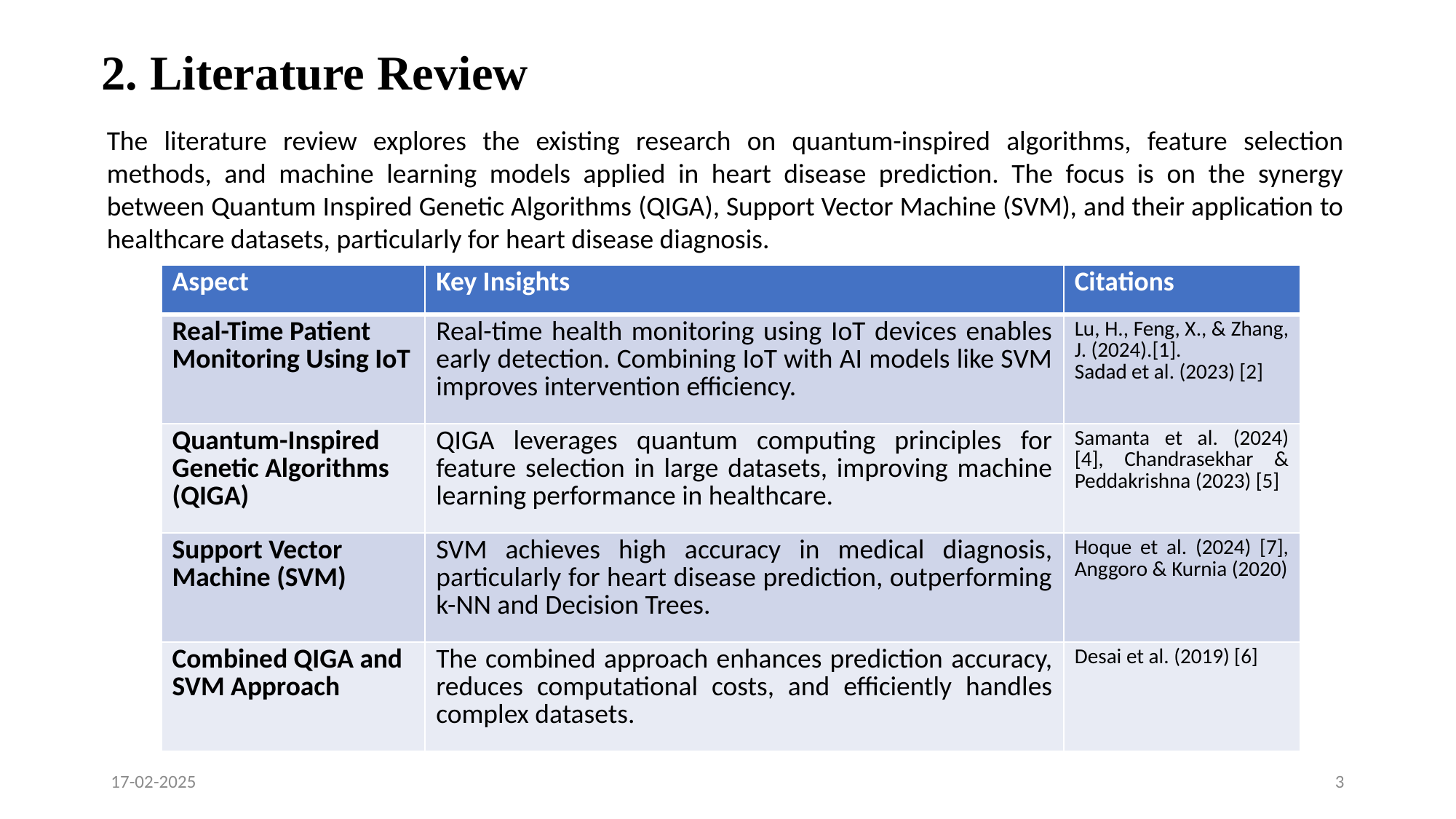

2. Literature Review
The literature review explores the existing research on quantum-inspired algorithms, feature selection methods, and machine learning models applied in heart disease prediction. The focus is on the synergy between Quantum Inspired Genetic Algorithms (QIGA), Support Vector Machine (SVM), and their application to healthcare datasets, particularly for heart disease diagnosis.
| Aspect | Key Insights | Citations |
| --- | --- | --- |
| Real-Time Patient Monitoring Using IoT | Real-time health monitoring using IoT devices enables early detection. Combining IoT with AI models like SVM improves intervention efficiency. | Lu, H., Feng, X., & Zhang, J. (2024).[1]. Sadad et al. (2023) [2] |
| Quantum-Inspired Genetic Algorithms (QIGA) | QIGA leverages quantum computing principles for feature selection in large datasets, improving machine learning performance in healthcare. | Samanta et al. (2024) [4], Chandrasekhar & Peddakrishna (2023) [5] |
| Support Vector Machine (SVM) | SVM achieves high accuracy in medical diagnosis, particularly for heart disease prediction, outperforming k-NN and Decision Trees. | Hoque et al. (2024) [7], Anggoro & Kurnia (2020) |
| Combined QIGA and SVM Approach | The combined approach enhances prediction accuracy, reduces computational costs, and efficiently handles complex datasets. | Desai et al. (2019) [6] |
17-02-2025
3